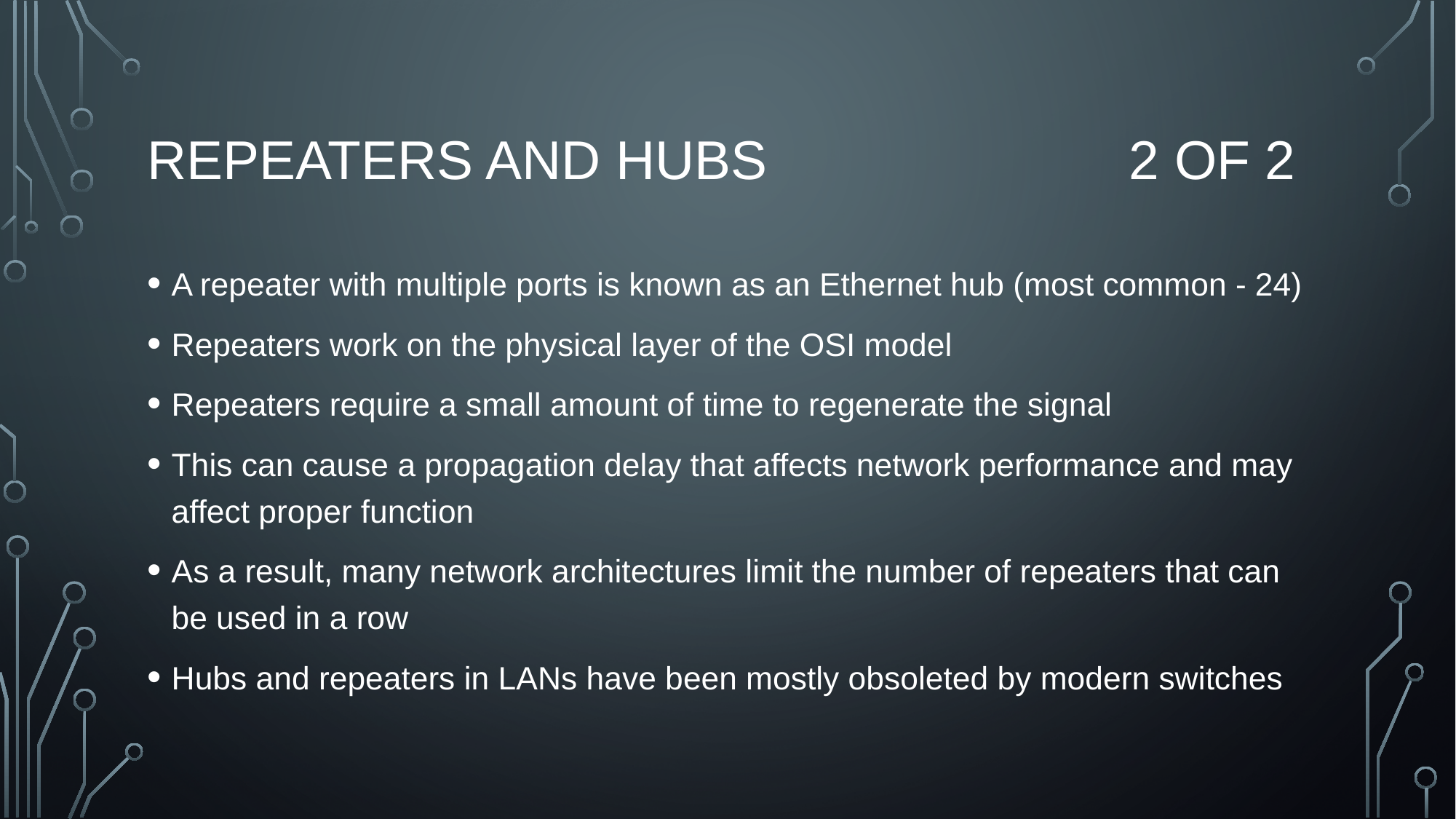

# Repeaters and Hubs                        2 of 2
A repeater with multiple ports is known as an Ethernet hub (most common - 24)
Repeaters work on the physical layer of the OSI model
Repeaters require a small amount of time to regenerate the signal
This can cause a propagation delay that affects network performance and may affect proper function
As a result, many network architectures limit the number of repeaters that can be used in a row
Hubs and repeaters in LANs have been mostly obsoleted by modern switches